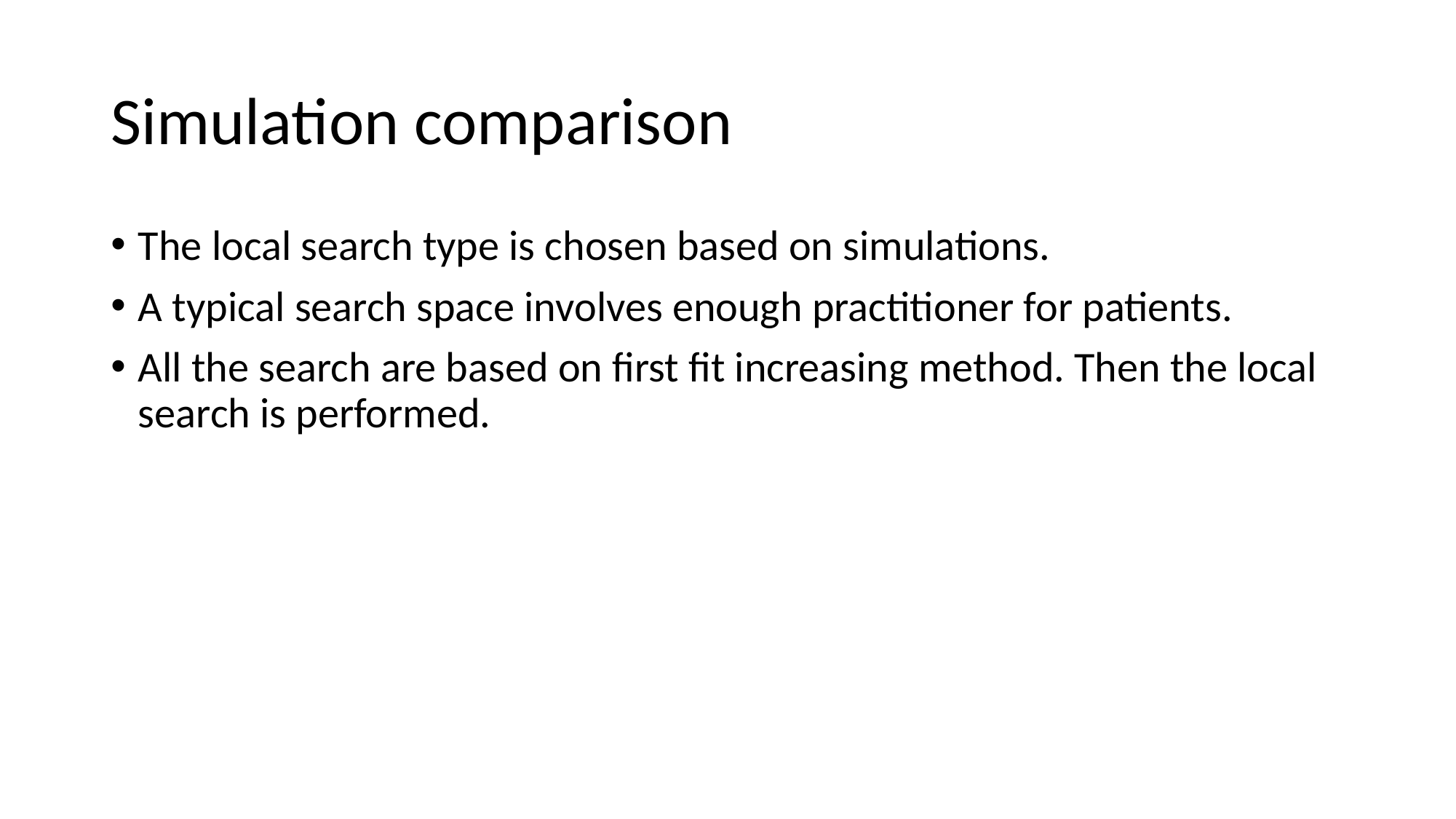

# Simulation comparison
The local search type is chosen based on simulations.
A typical search space involves enough practitioner for patients.
All the search are based on first fit increasing method. Then the local search is performed.